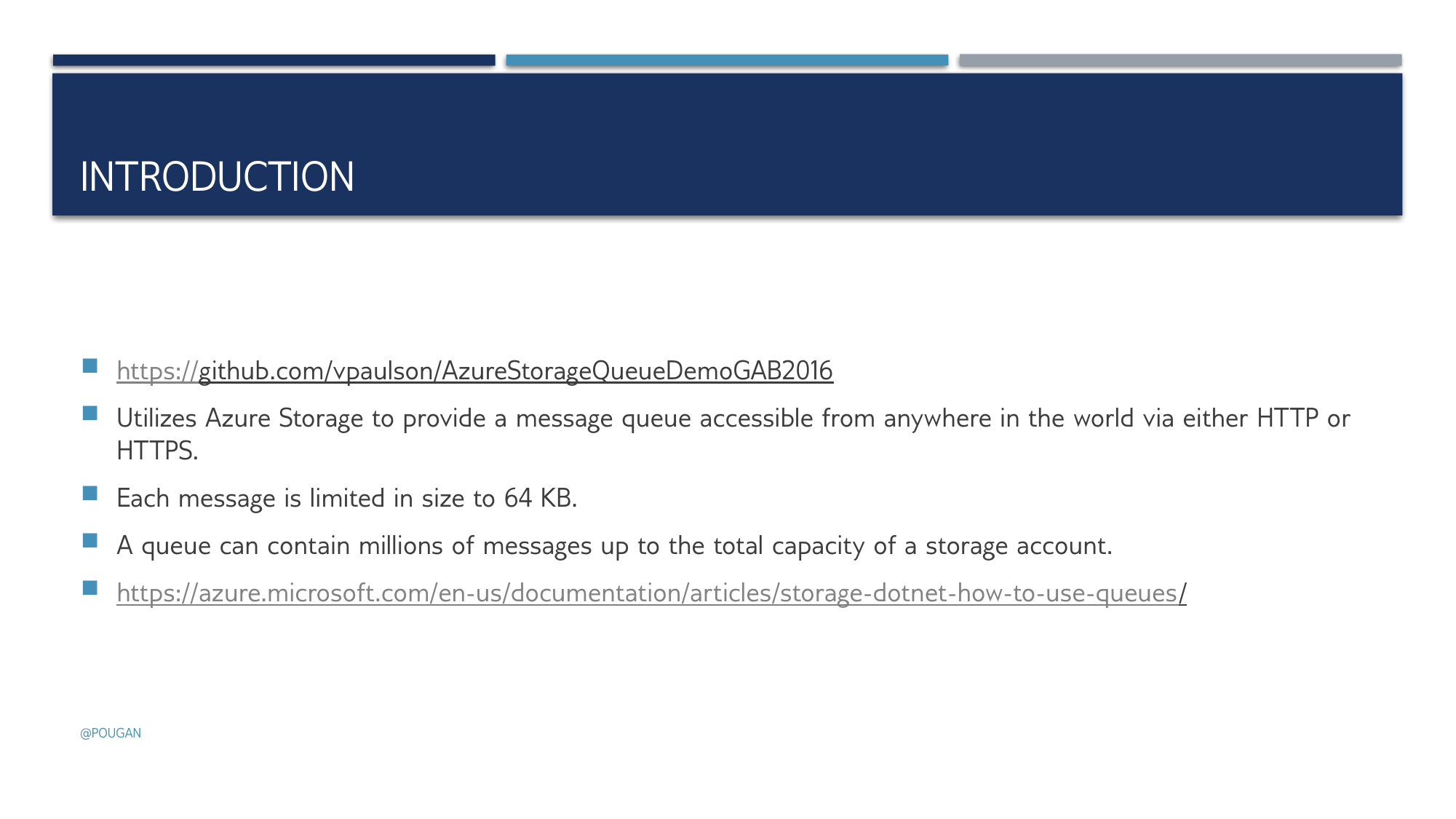

# Introduction
https://github.com/vpaulson/AzureStorageQueueDemoGAB2016
Utilizes Azure Storage to provide a message queue accessible from anywhere in the world via either HTTP or HTTPS.
Each message is limited in size to 64 KB.
A queue can contain millions of messages up to the total capacity of a storage account.
https://azure.microsoft.com/en-us/documentation/articles/storage-dotnet-how-to-use-queues/
@pougan